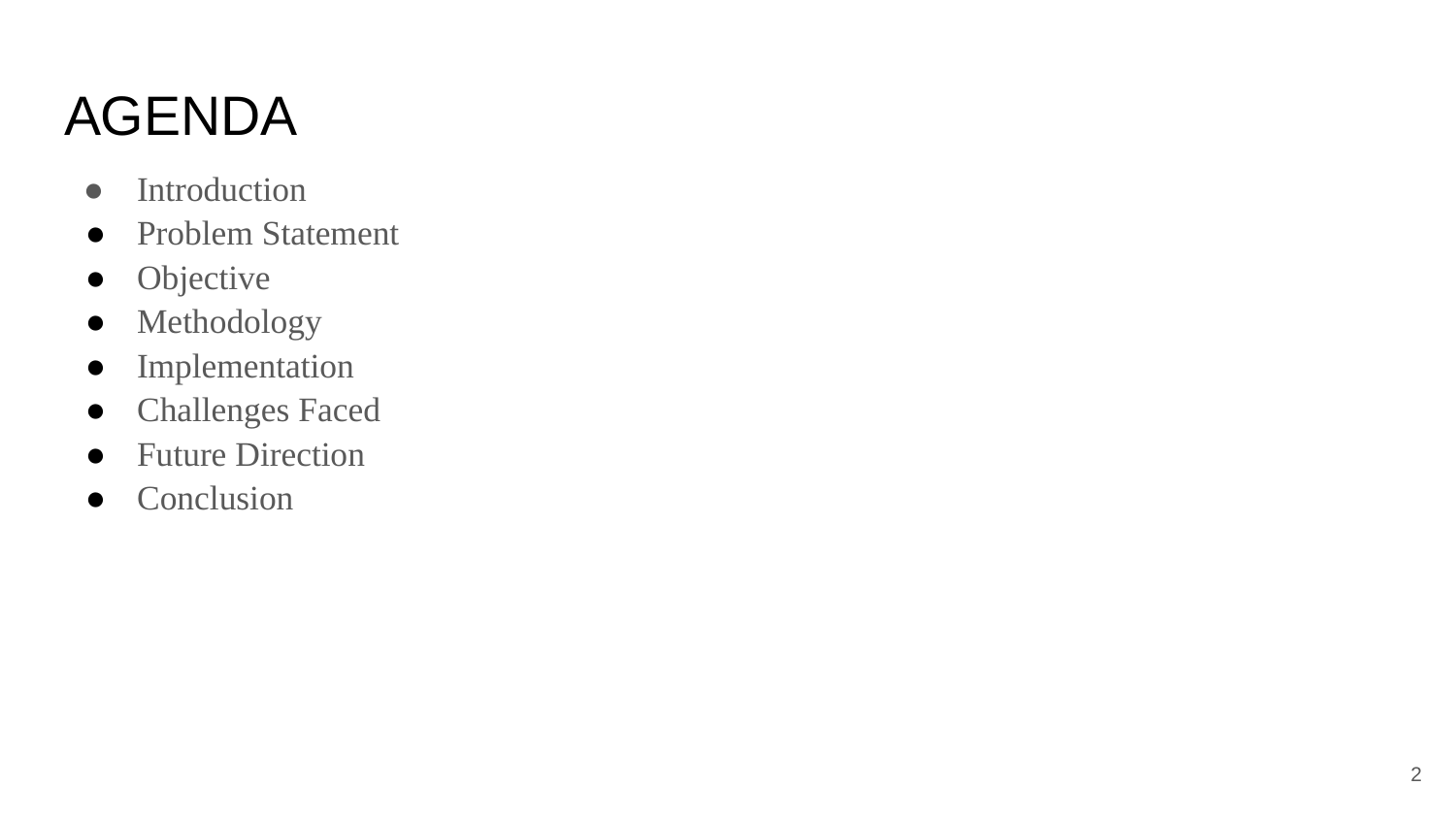

# AGENDA
Introduction
Problem Statement
Objective
Methodology
Implementation
Challenges Faced
Future Direction
Conclusion

2